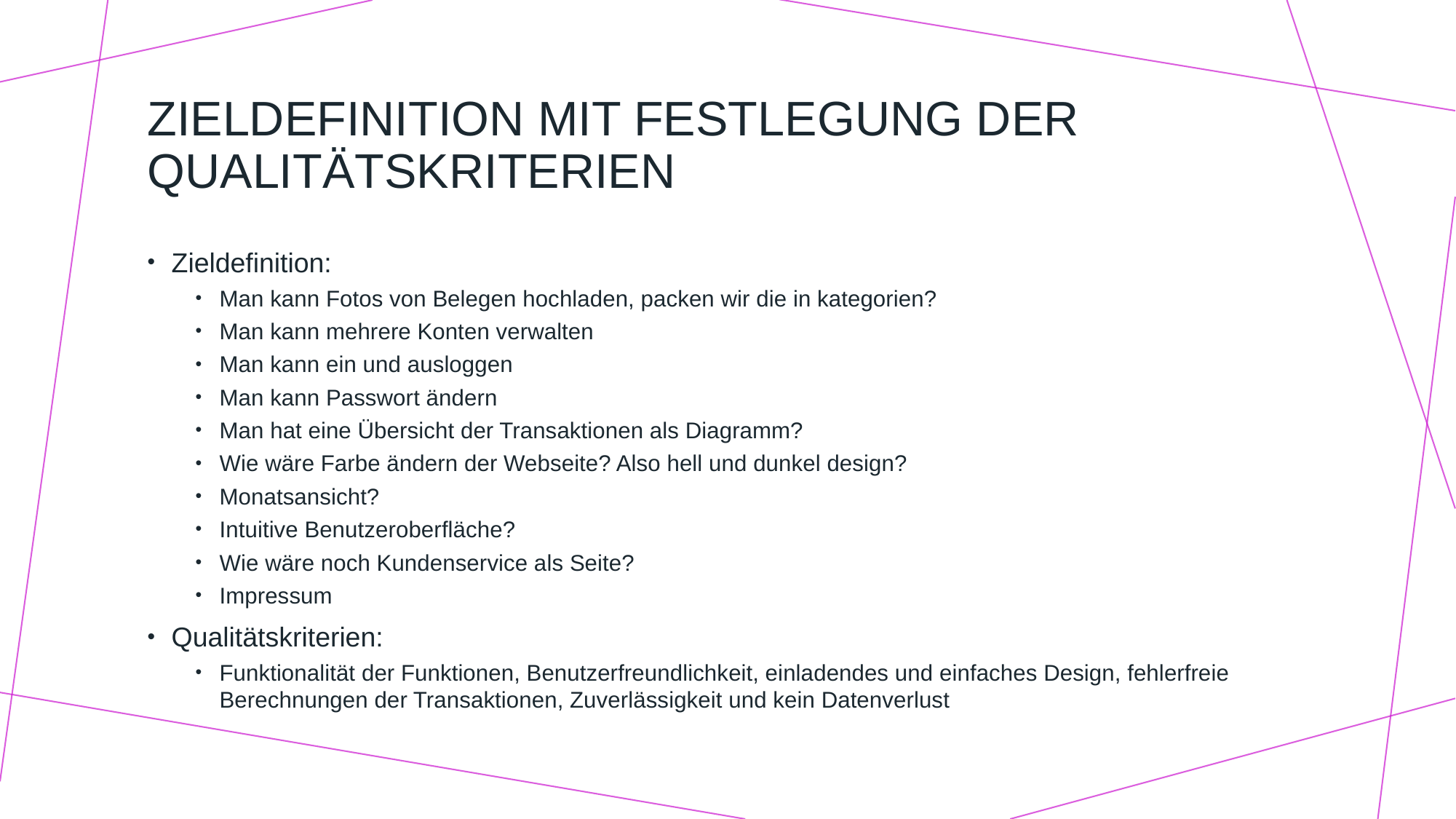

# Zieldefinition mit Festlegung der Qualitätskriterien
Zieldefinition:
Man kann Fotos von Belegen hochladen, packen wir die in kategorien?
Man kann mehrere Konten verwalten
Man kann ein und ausloggen
Man kann Passwort ändern
Man hat eine Übersicht der Transaktionen als Diagramm?
Wie wäre Farbe ändern der Webseite? Also hell und dunkel design?
Monatsansicht?
Intuitive Benutzeroberfläche?
Wie wäre noch Kundenservice als Seite?
Impressum
Qualitätskriterien:
Funktionalität der Funktionen, Benutzerfreundlichkeit, einladendes und einfaches Design, fehlerfreie Berechnungen der Transaktionen, Zuverlässigkeit und kein Datenverlust